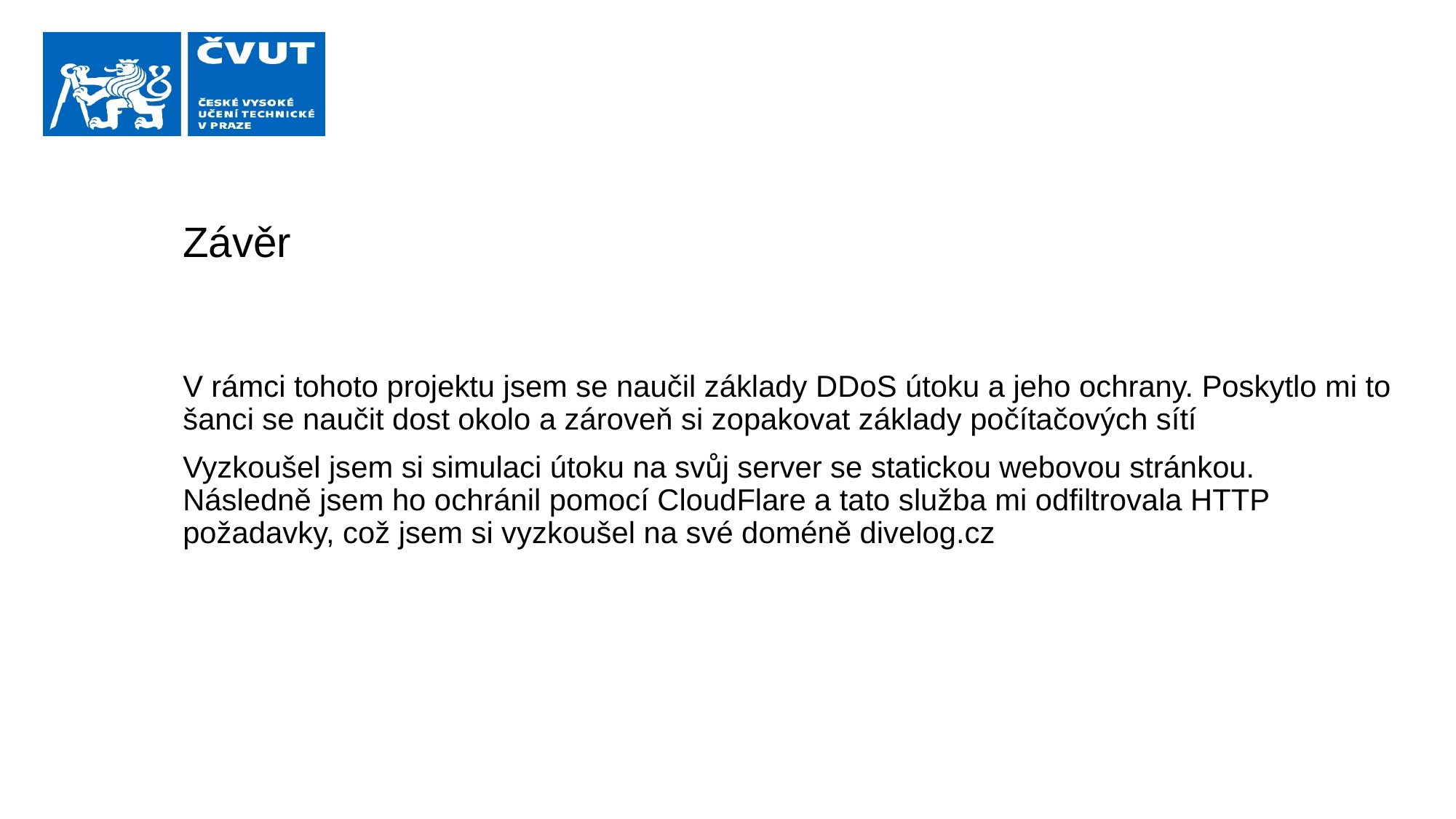

# Závěr
V rámci tohoto projektu jsem se naučil základy DDoS útoku a jeho ochrany. Poskytlo mi to šanci se naučit dost okolo a zároveň si zopakovat základy počítačových sítí
Vyzkoušel jsem si simulaci útoku na svůj server se statickou webovou stránkou.
Následně jsem ho ochránil pomocí CloudFlare a tato služba mi odfiltrovala HTTP požadavky, což jsem si vyzkoušel na své doméně divelog.cz